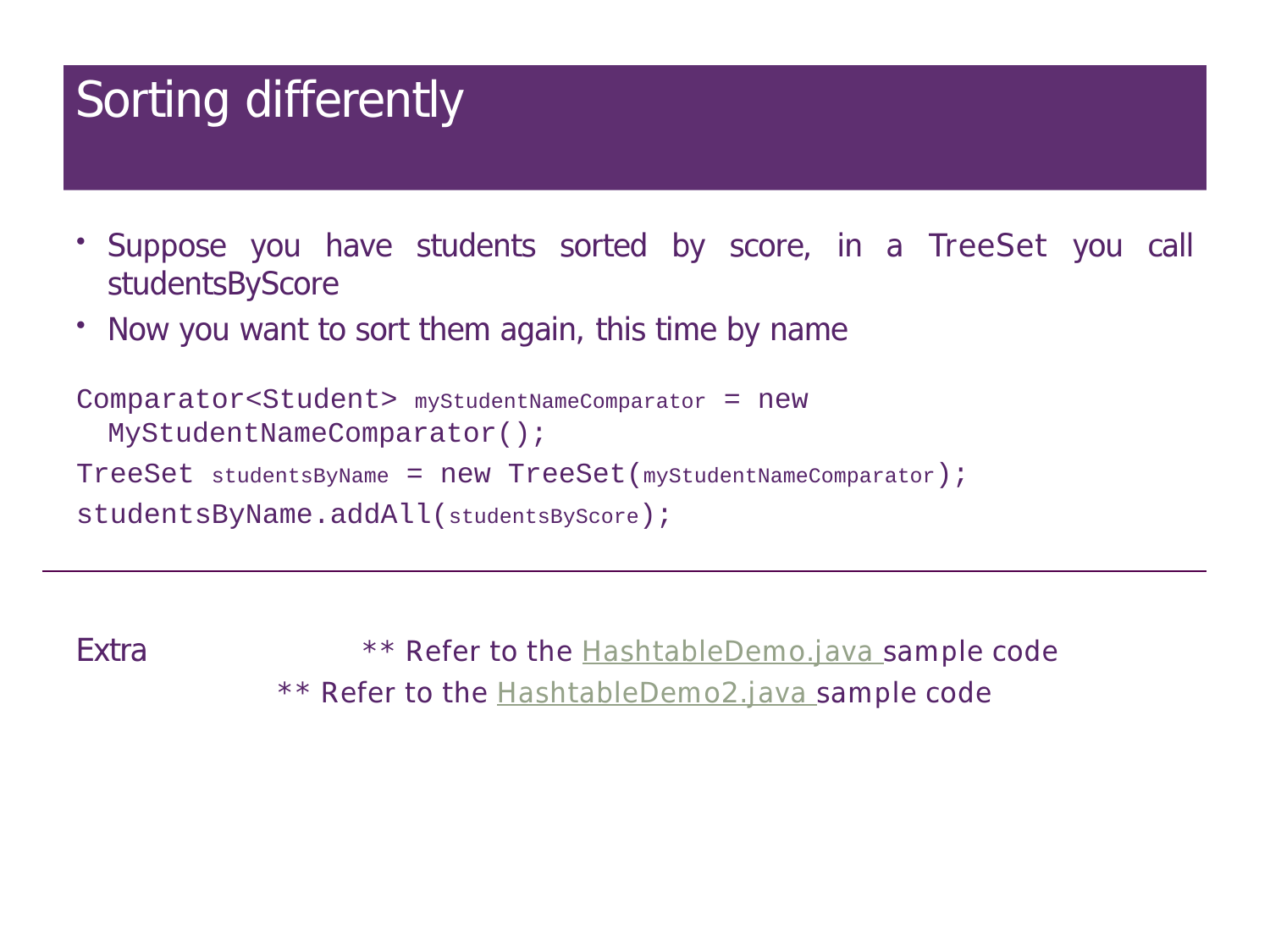

# Sorting differently
Suppose you have students sorted by score, in a TreeSet you call studentsByScore
Now you want to sort them again, this time by name

Comparator<Student> myStudentNameComparator = new MyStudentNameComparator();
TreeSet studentsByName = new TreeSet(myStudentNameComparator);
studentsByName.addAll(studentsByScore);

Extra		** Refer to the HashtableDemo.java sample code
** Refer to the HashtableDemo2.java sample code